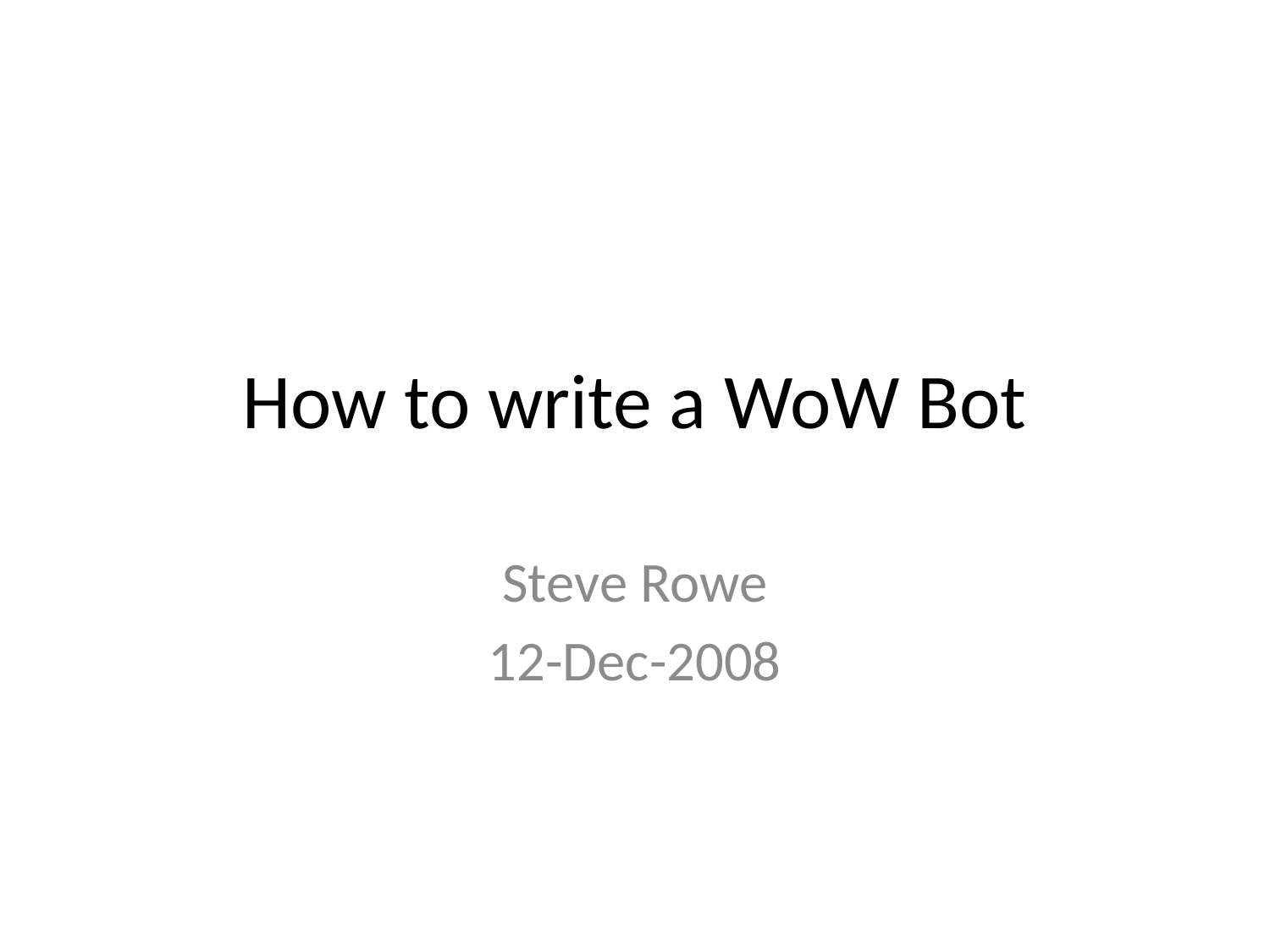

# How to write a WoW Bot
Steve Rowe
12-Dec-2008